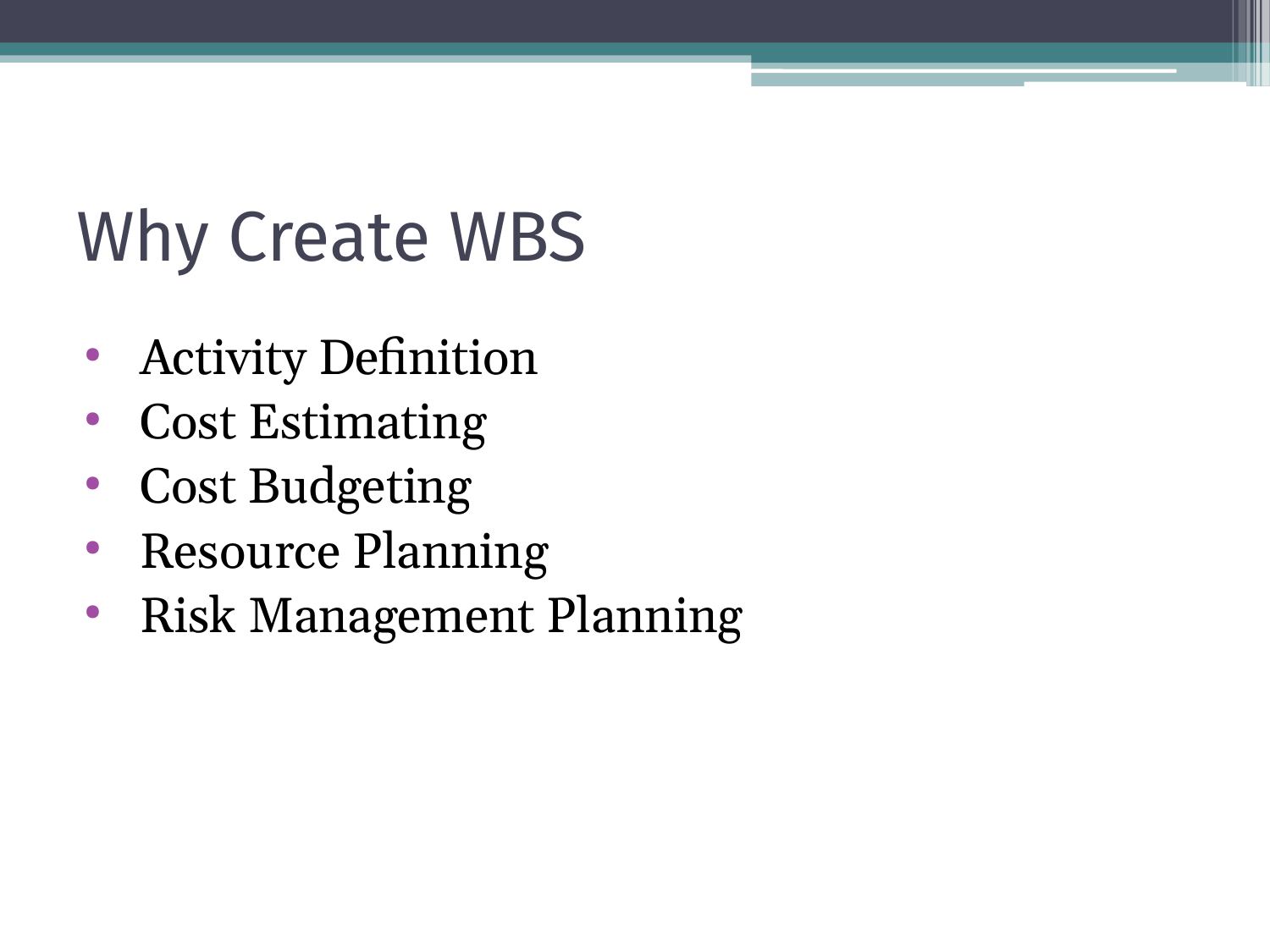

# Why Create WBS
Activity Definition
Cost Estimating
Cost Budgeting
Resource Planning
Risk Management Planning